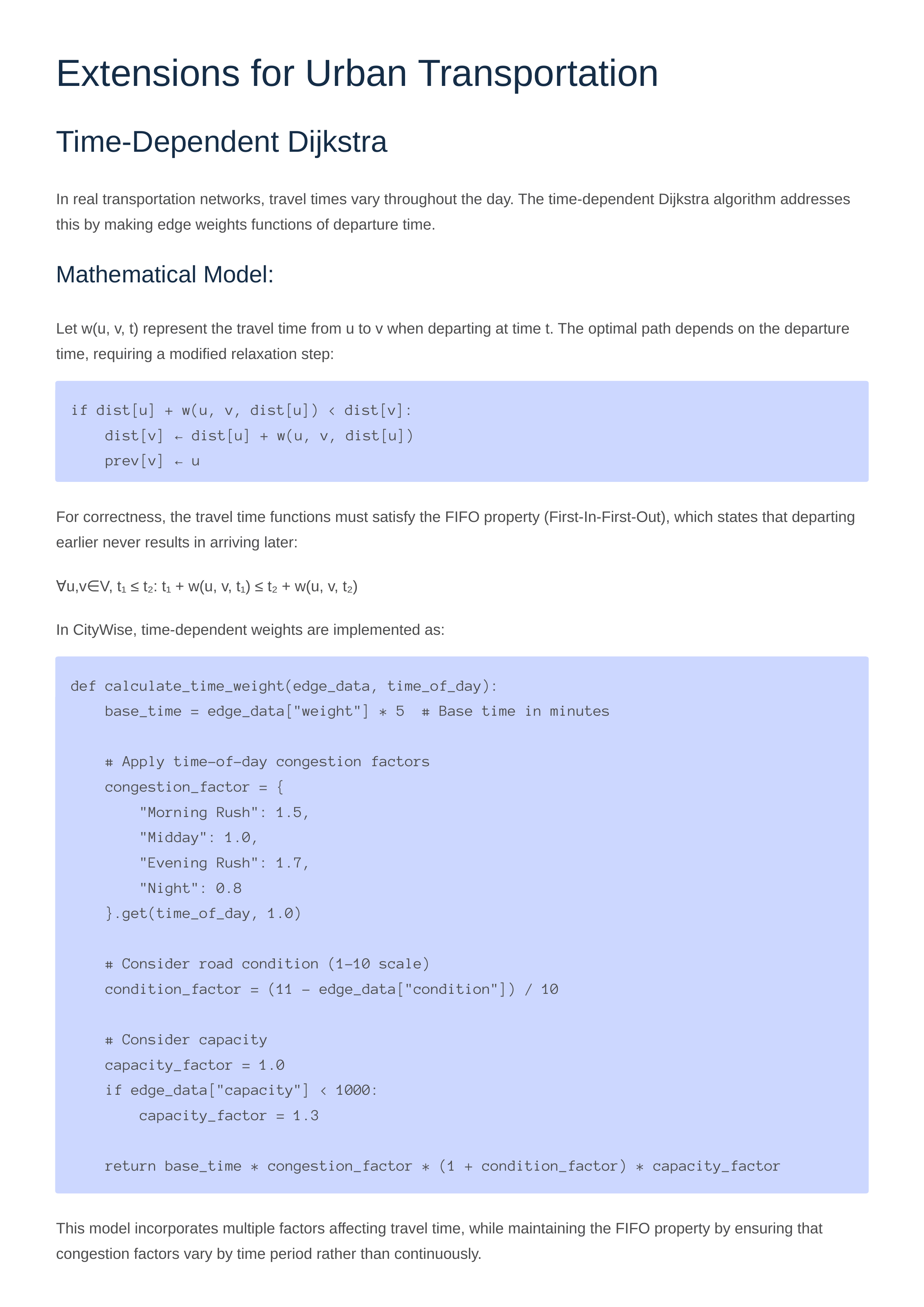

Extensions for Urban Transportation
Time-Dependent Dijkstra
In real transportation networks, travel times vary throughout the day. The time-dependent Dijkstra algorithm addresses this by making edge weights functions of departure time.
Mathematical Model:
Let w(u, v, t) represent the travel time from u to v when departing at time t. The optimal path depends on the departure time, requiring a modified relaxation step:

if dist[u] + w(u, v, dist[u]) < dist[v]:
    dist[v] ← dist[u] + w(u, v, dist[u])
    prev[v] ← u
For correctness, the travel time functions must satisfy the FIFO property (First-In-First-Out), which states that departing earlier never results in arriving later:
∀u,v∈V, t₁ ≤ t₂: t₁ + w(u, v, t₁) ≤ t₂ + w(u, v, t₂)
In CityWise, time-dependent weights are implemented as:

def calculate_time_weight(edge_data, time_of_day):
    base_time = edge_data["weight"] * 5  # Base time in minutes

    # Apply time-of-day congestion factors
    congestion_factor = {
        "Morning Rush": 1.5,
        "Midday": 1.0,
        "Evening Rush": 1.7,
        "Night": 0.8
    }.get(time_of_day, 1.0)

    # Consider road condition (1-10 scale)
    condition_factor = (11 - edge_data["condition"]) / 10

    # Consider capacity
    capacity_factor = 1.0
    if edge_data["capacity"] < 1000:
        capacity_factor = 1.3

    return base_time * congestion_factor * (1 + condition_factor) * capacity_factor
This model incorporates multiple factors affecting travel time, while maintaining the FIFO property by ensuring that congestion factors vary by time period rather than continuously.